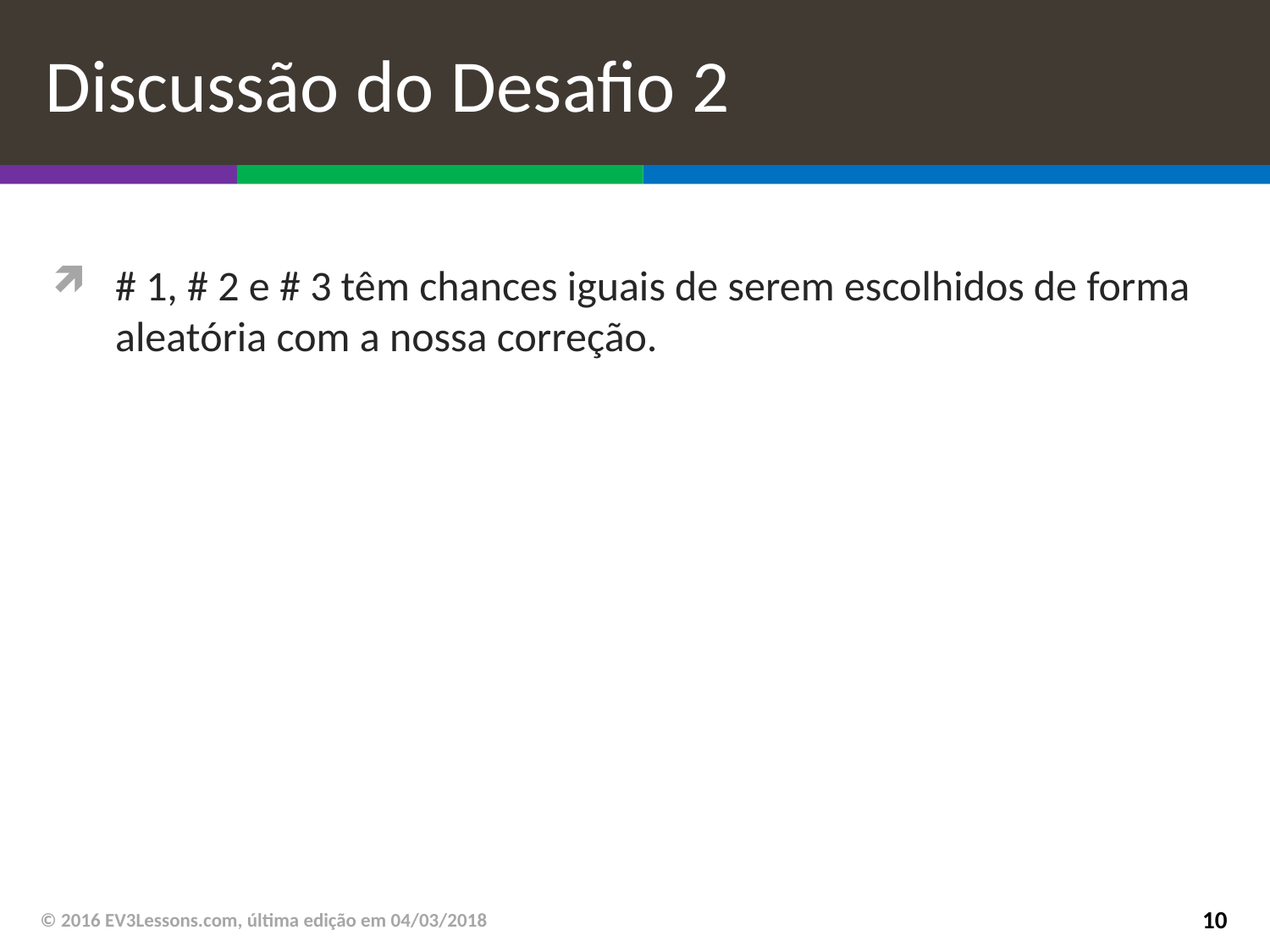

# Discussão do Desafio 2
# 1, # 2 e # 3 têm chances iguais de serem escolhidos de forma aleatória com a nossa correção.
© 2016 EV3Lessons.com, última edição em 04/03/2018
10